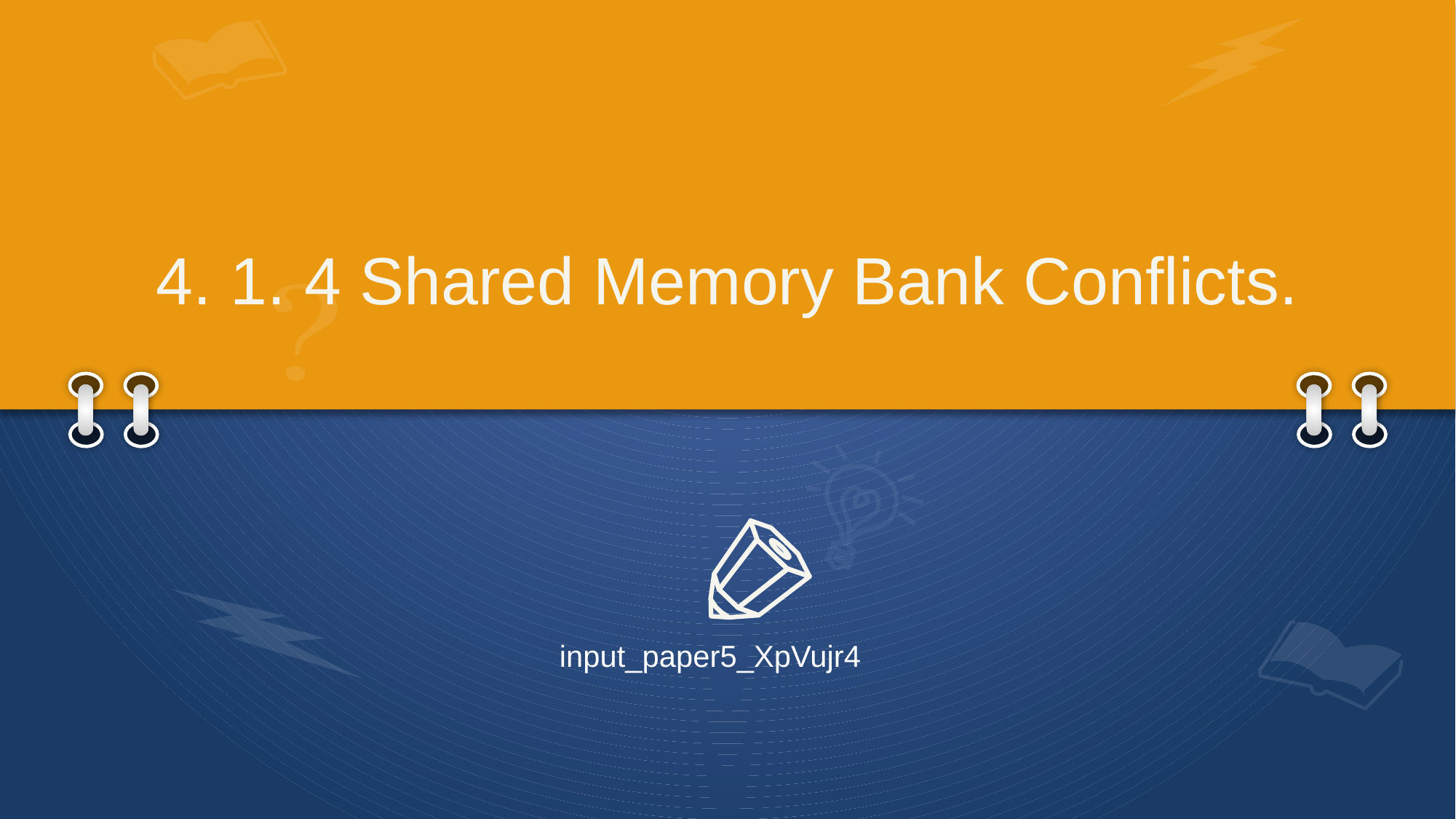

# 4. 1. 4 Shared Memory Bank Conflicts.
input_paper5_XpVujr4